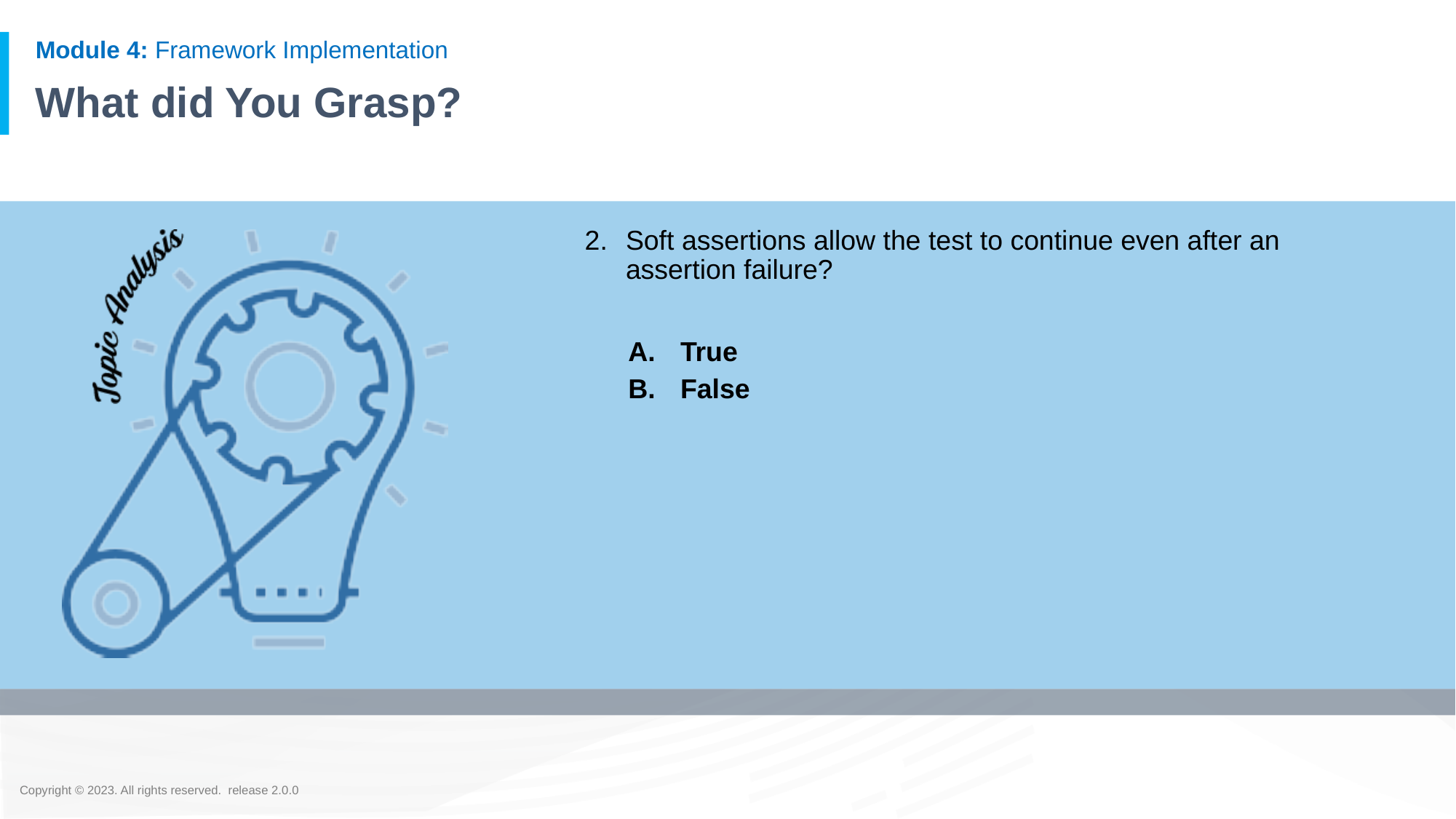

# What did You Grasp?
Soft assertions allow the test to continue even after an assertion failure?

True
False